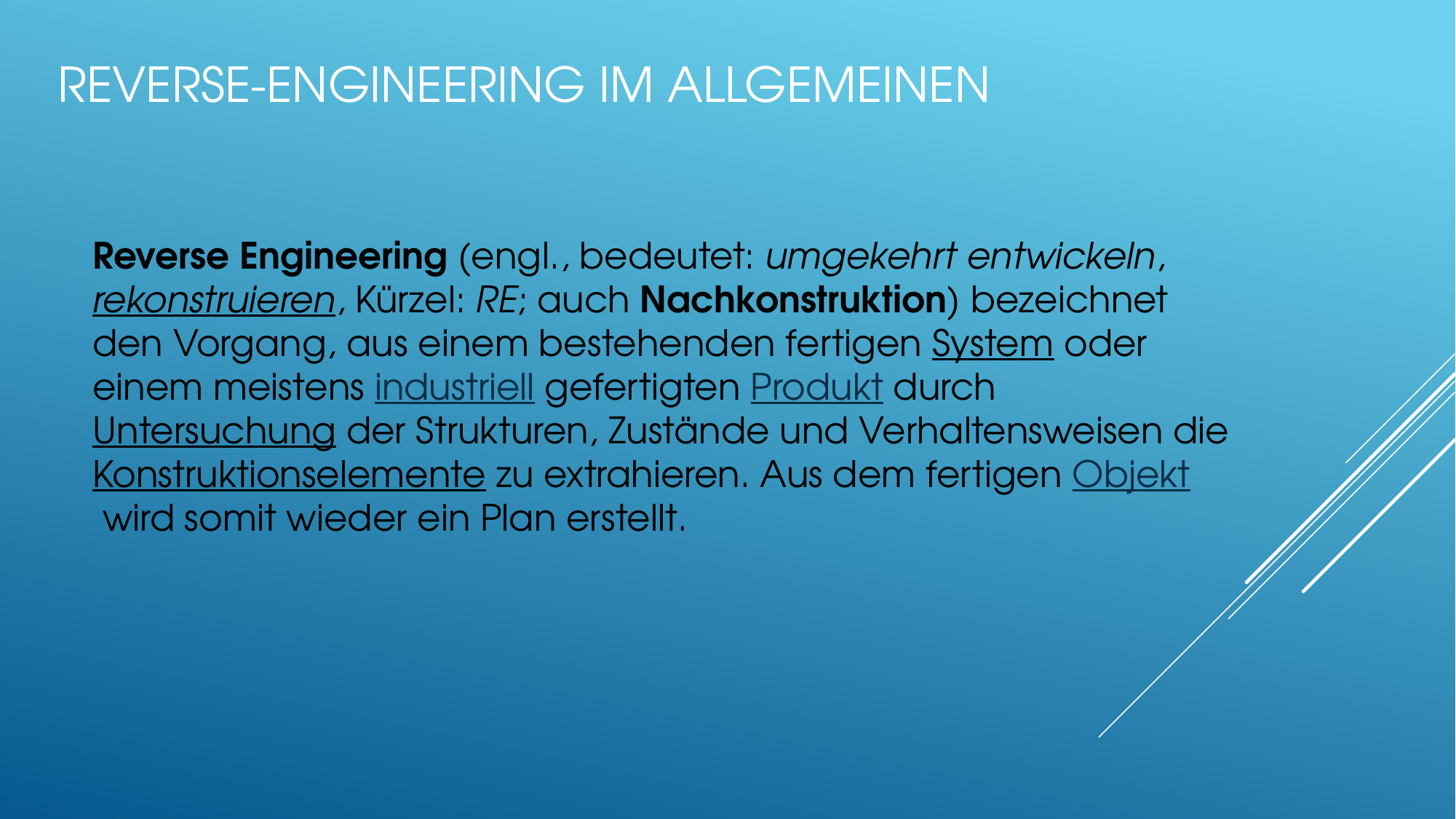

# Reverse-Engineering im Allgemeinen
Reverse Engineering (engl., bedeutet: umgekehrt entwickeln, rekonstruieren, Kürzel: RE; auch Nachkonstruktion) bezeichnet den Vorgang, aus einem bestehenden fertigen System oder einem meistens industriell gefertigten Produkt durch Untersuchung der Strukturen, Zustände und Verhaltensweisen die Konstruktionselemente zu extrahieren. Aus dem fertigen Objekt wird somit wieder ein Plan erstellt.